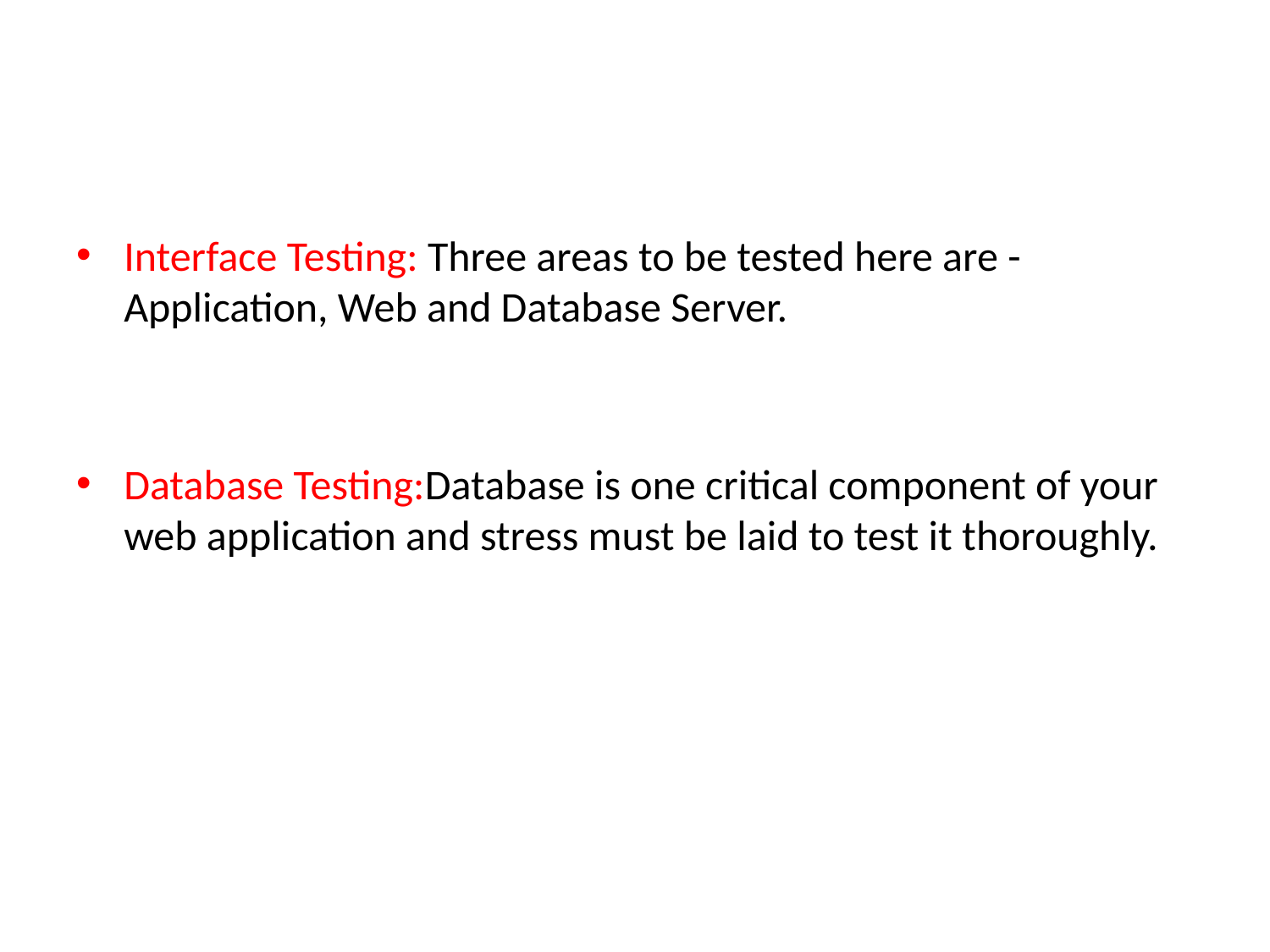

#
Interface Testing: Three areas to be tested here are - Application, Web and Database Server.

Database Testing:Database is one critical component of your web application and stress must be laid to test it thoroughly.